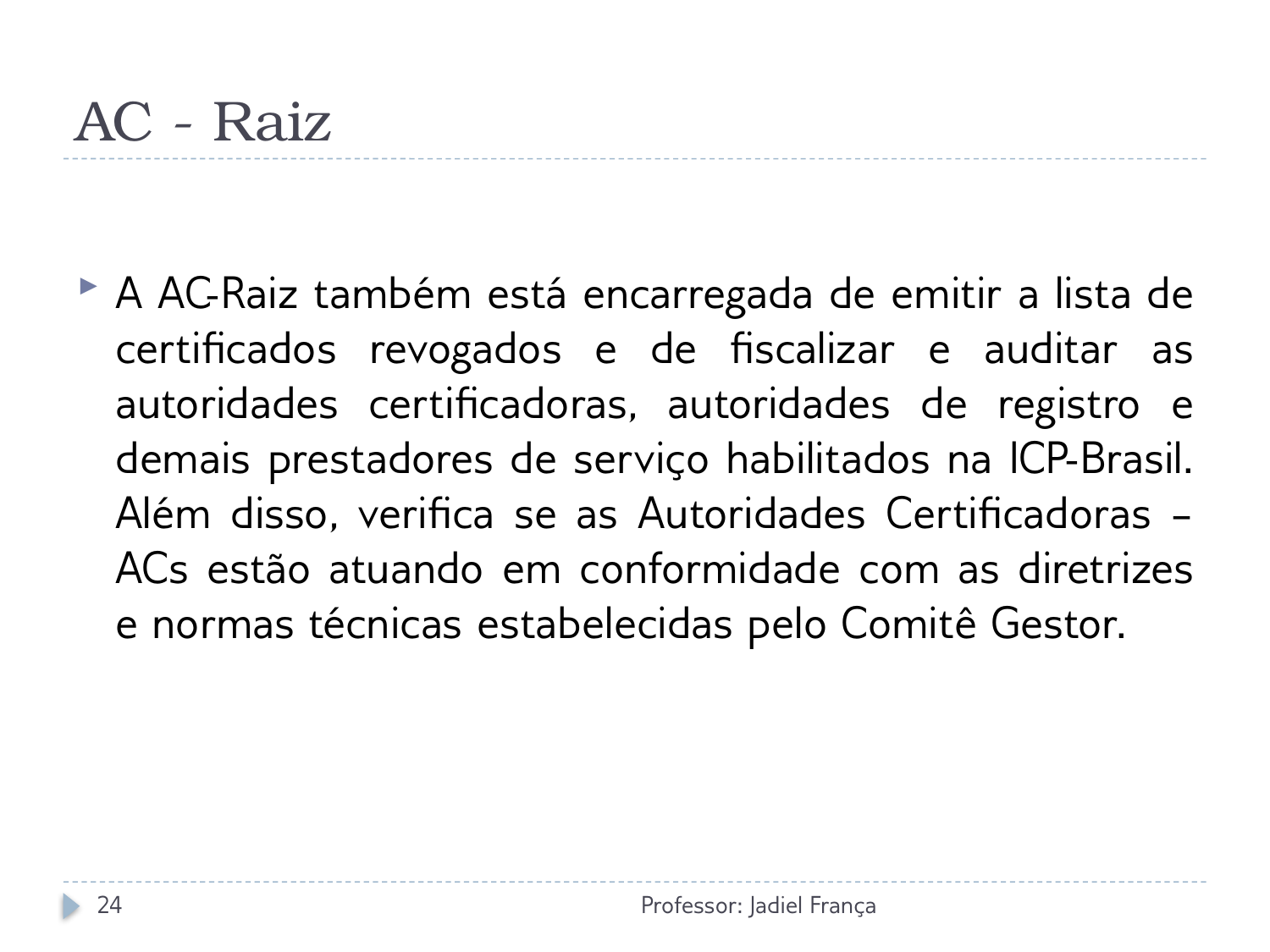

# AC - Raiz
A AC-Raiz também está encarregada de emitir a lista de certificados revogados e de fiscalizar e auditar as autoridades certificadoras, autoridades de registro e demais prestadores de serviço habilitados na ICP-Brasil. Além disso, verifica se as Autoridades Certificadoras – ACs estão atuando em conformidade com as diretrizes e normas técnicas estabelecidas pelo Comitê Gestor.
24
Professor: Jadiel França